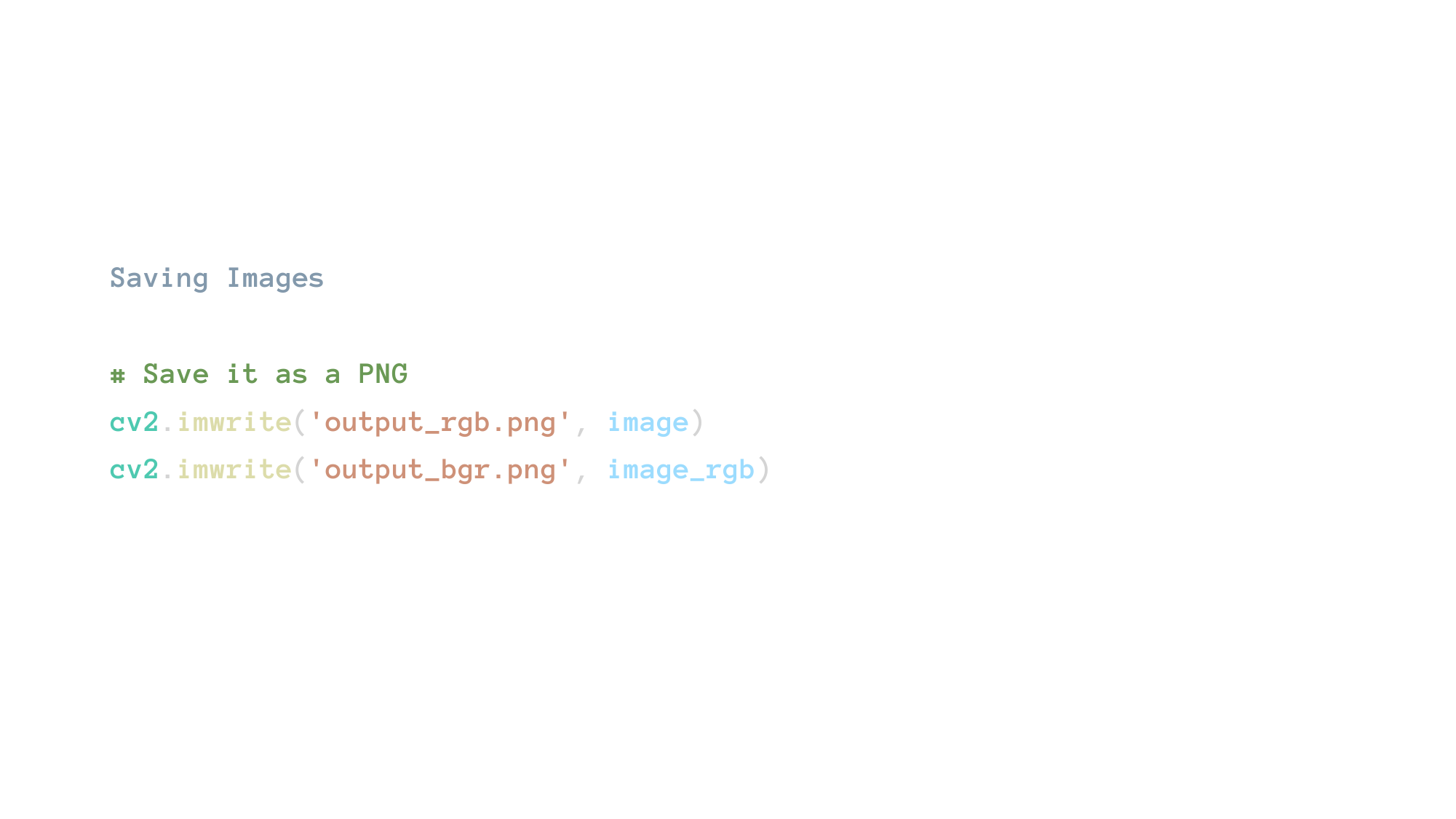

Saving Images

# Save it as a PNG
cv2.imwrite('output_rgb.png', image)
cv2.imwrite('output_bgr.png', image_rgb)